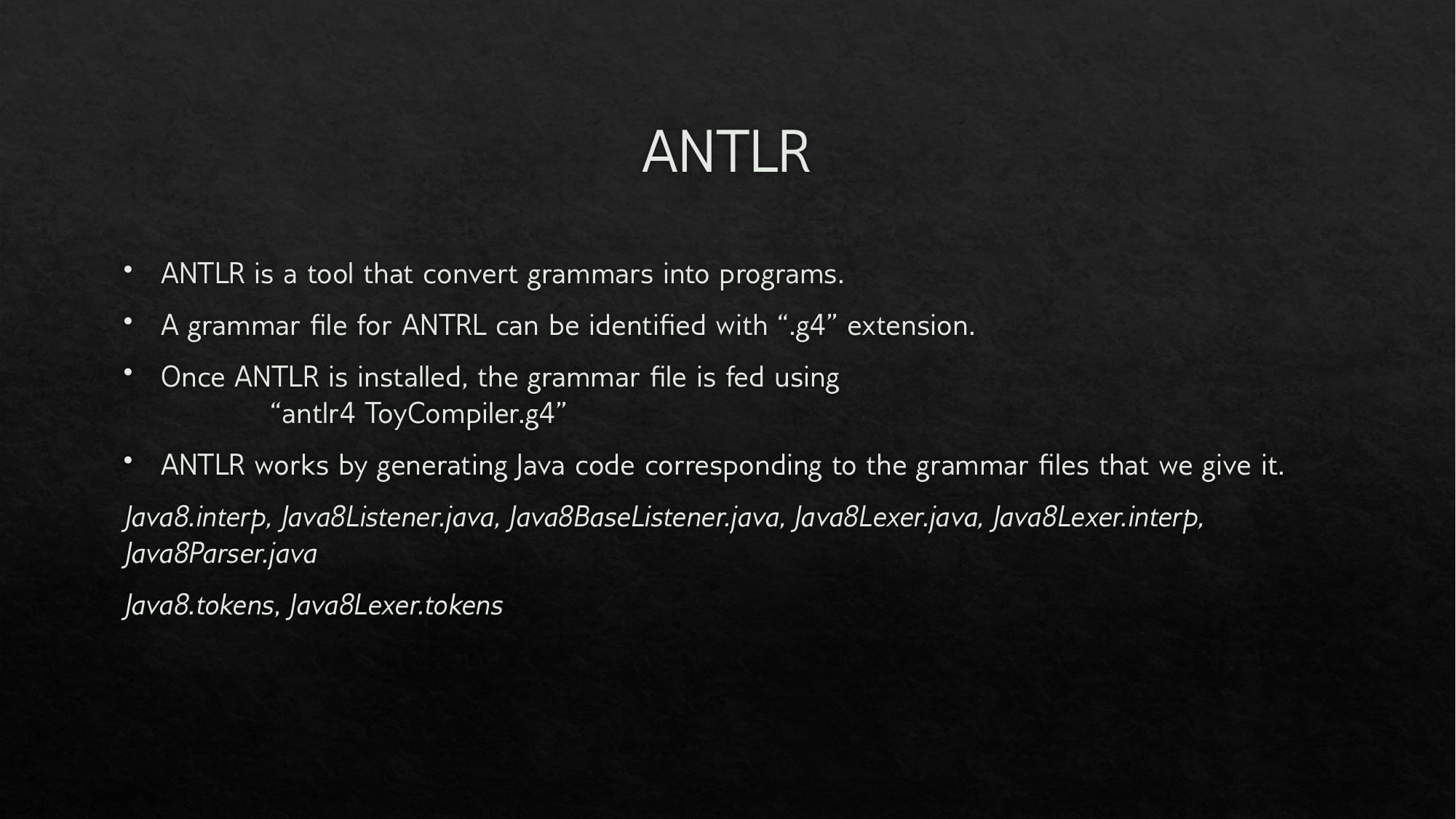

# ANTLR
ANTLR is a tool that convert grammars into programs.
A grammar file for ANTRL can be identified with “.g4” extension.
Once ANTLR is installed, the grammar file is fed using
	“antlr4 ToyCompiler.g4”
ANTLR works by generating Java code corresponding to the grammar files that we give it.
Java8.interp, Java8Listener.java, Java8BaseListener.java, Java8Lexer.java, Java8Lexer.interp, Java8Parser.java
Java8.tokens, Java8Lexer.tokens